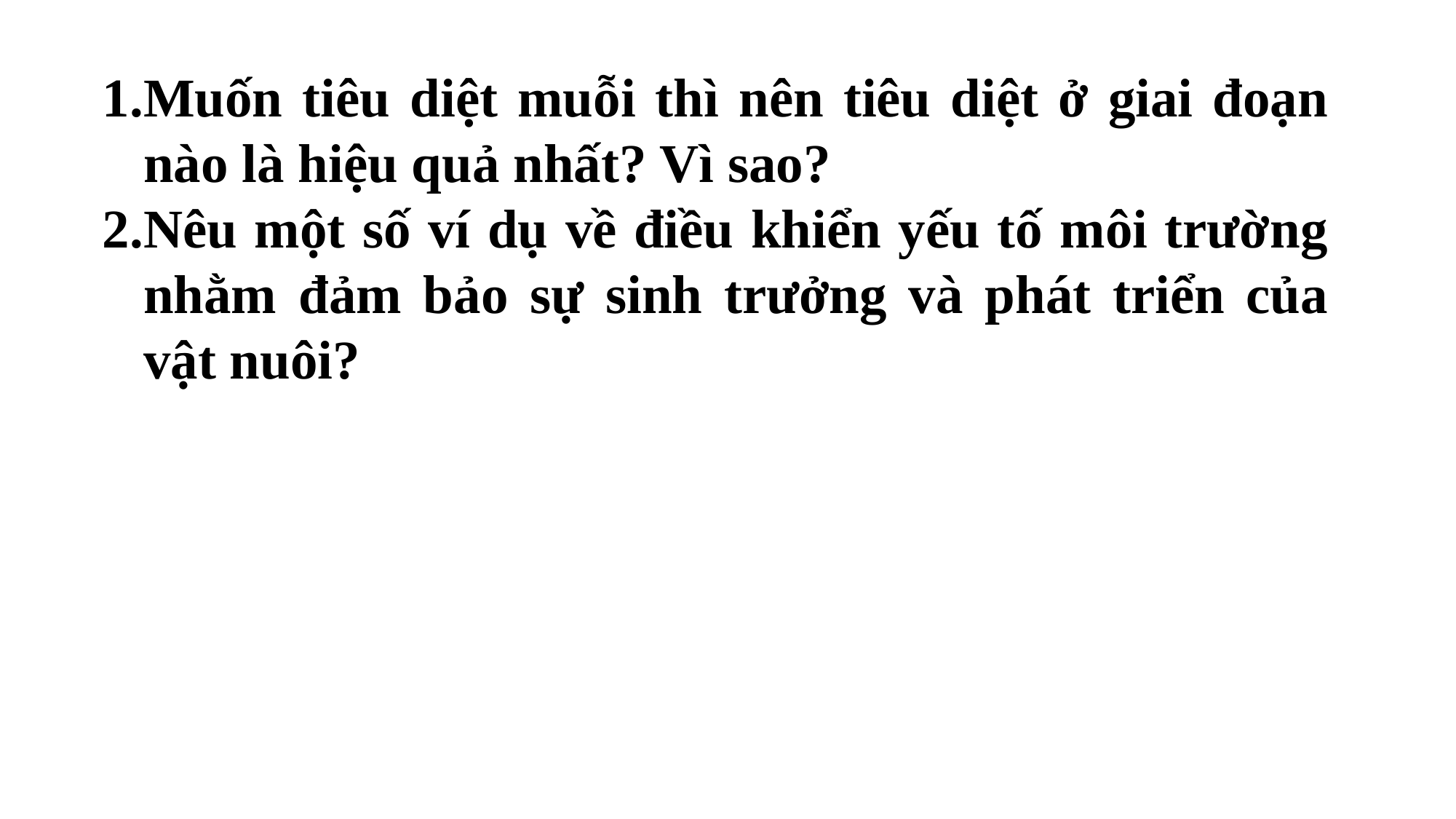

Muốn tiêu diệt muỗi thì nên tiêu diệt ở giai đoạn nào là hiệu quả nhất? Vì sao?
Nêu một số ví dụ về điều khiển yếu tố môi trường nhằm đảm bảo sự sinh trưởng và phát triển của vật nuôi?